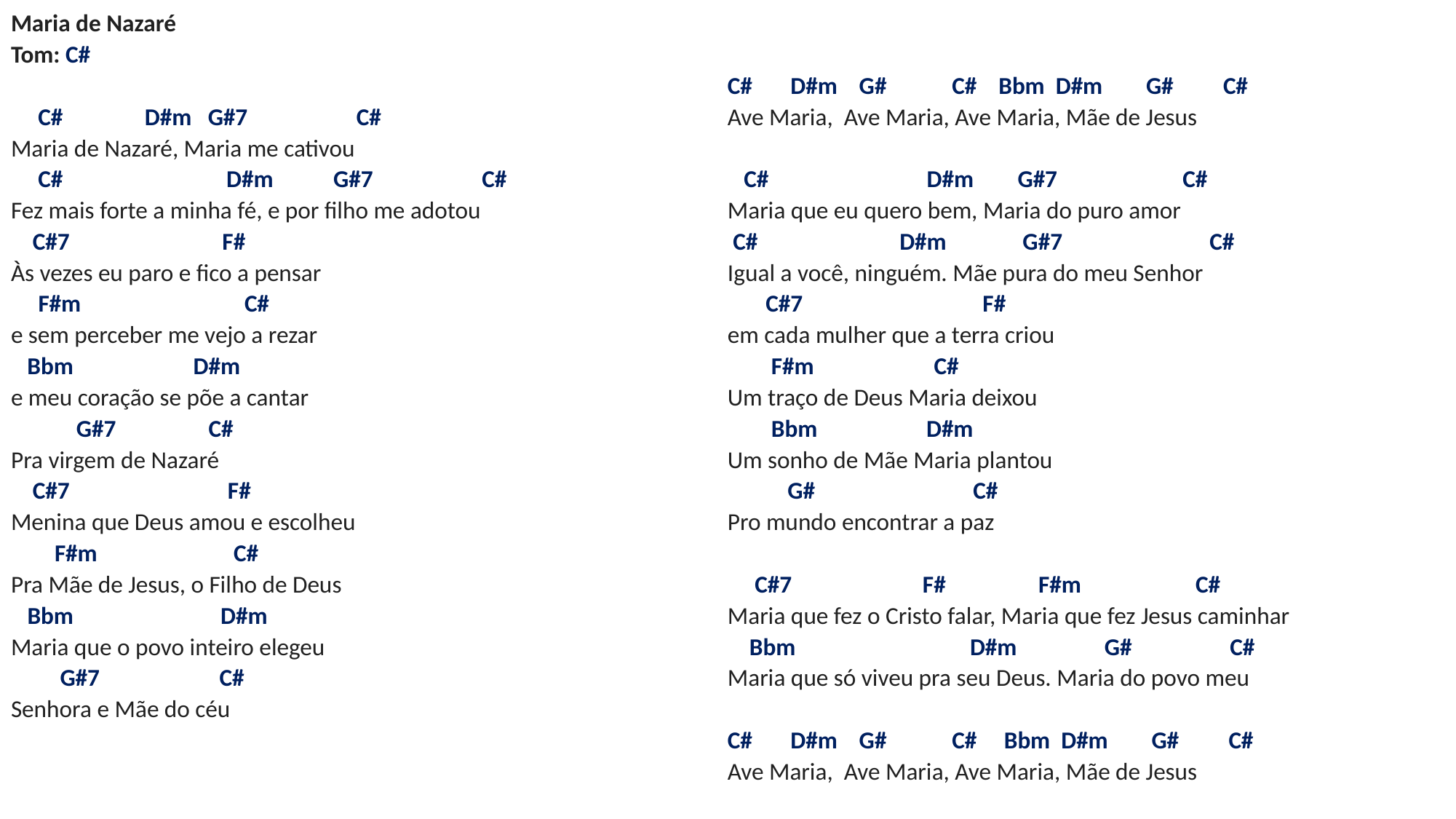

# Maria de Nazaré Tom: C#   C#               D#m   G#7                    C# Maria de Nazaré, Maria me cativou C#                              D#m           G#7                    C# Fez mais forte a minha fé, e por filho me adotou C#7                            F# Às vezes eu paro e fico a pensar F#m                              C# e sem perceber me vejo a rezar Bbm                      D#m e meu coração se põe a cantar G#7                 C# Pra virgem de Nazaré C#7                             F# Menina que Deus amou e escolheu F#m                         C# Pra Mãe de Jesus, o Filho de Deus Bbm                           D#m Maria que o povo inteiro elegeu G#7                      C# Senhora e Mãe do céu   C#       D#m    G#            C#    Bbm  D#m        G#         C# Ave Maria,  Ave Maria, Ave Maria, Mãe de Jesus   C#                             D#m        G#7                       C# Maria que eu quero bem, Maria do puro amor C#                          D#m              G#7                           C# Igual a você, ninguém. Mãe pura do meu Senhor C#7                                 F# em cada mulher que a terra criou F#m                      C# Um traço de Deus Maria deixou Bbm                    D#m Um sonho de Mãe Maria plantou G#                             C# Pro mundo encontrar a paz   C#7                        F#                 F#m                     C# Maria que fez o Cristo falar, Maria que fez Jesus caminhar Bbm                                D#m                G#                  C# Maria que só viveu pra seu Deus. Maria do povo meu C#       D#m    G#            C#     Bbm  D#m        G#         C# Ave Maria,  Ave Maria, Ave Maria, Mãe de Jesus